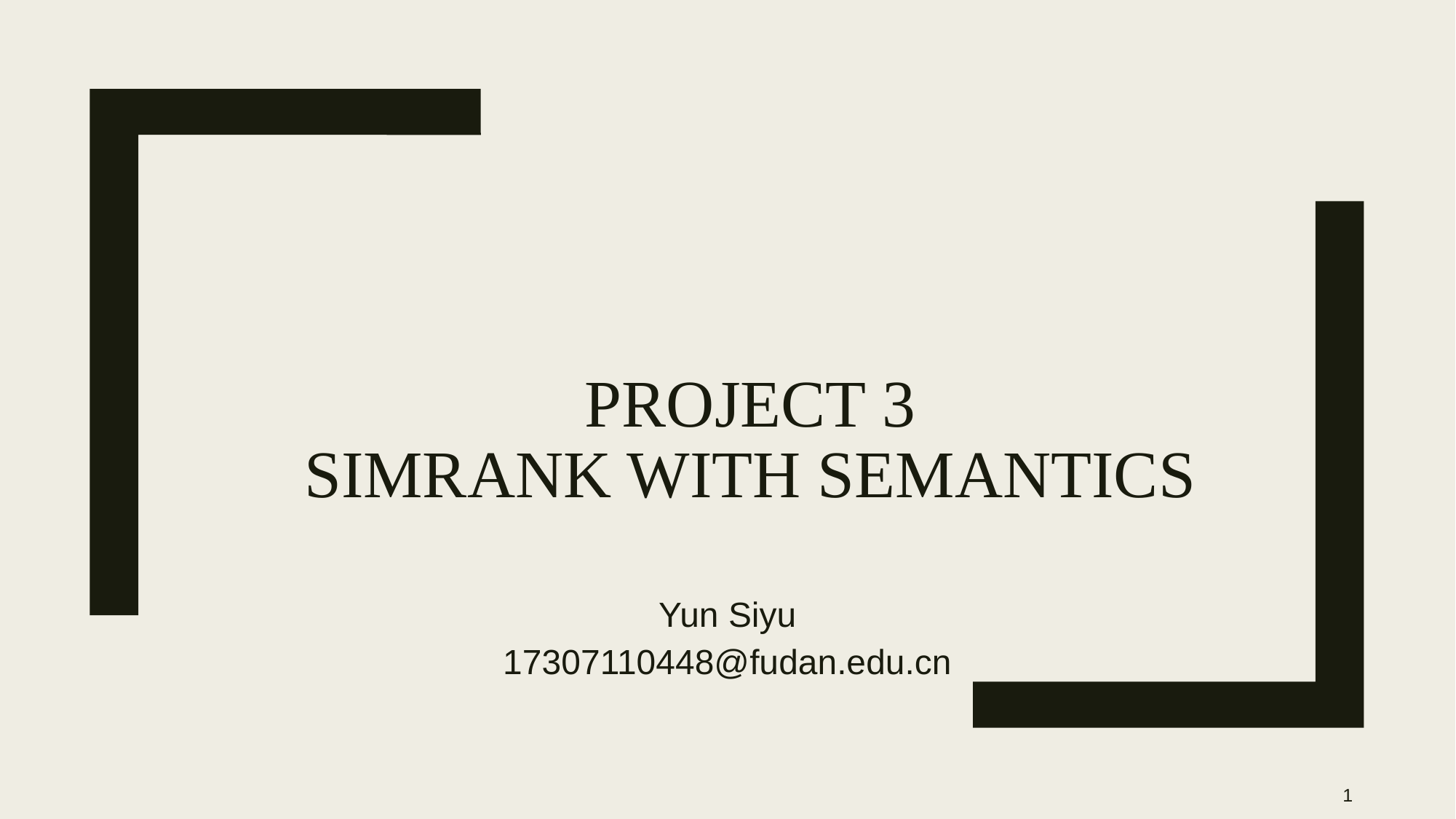

# project 3 SIMRANK with SEMANTICS
Yun Siyu
17307110448@fudan.edu.cn
1